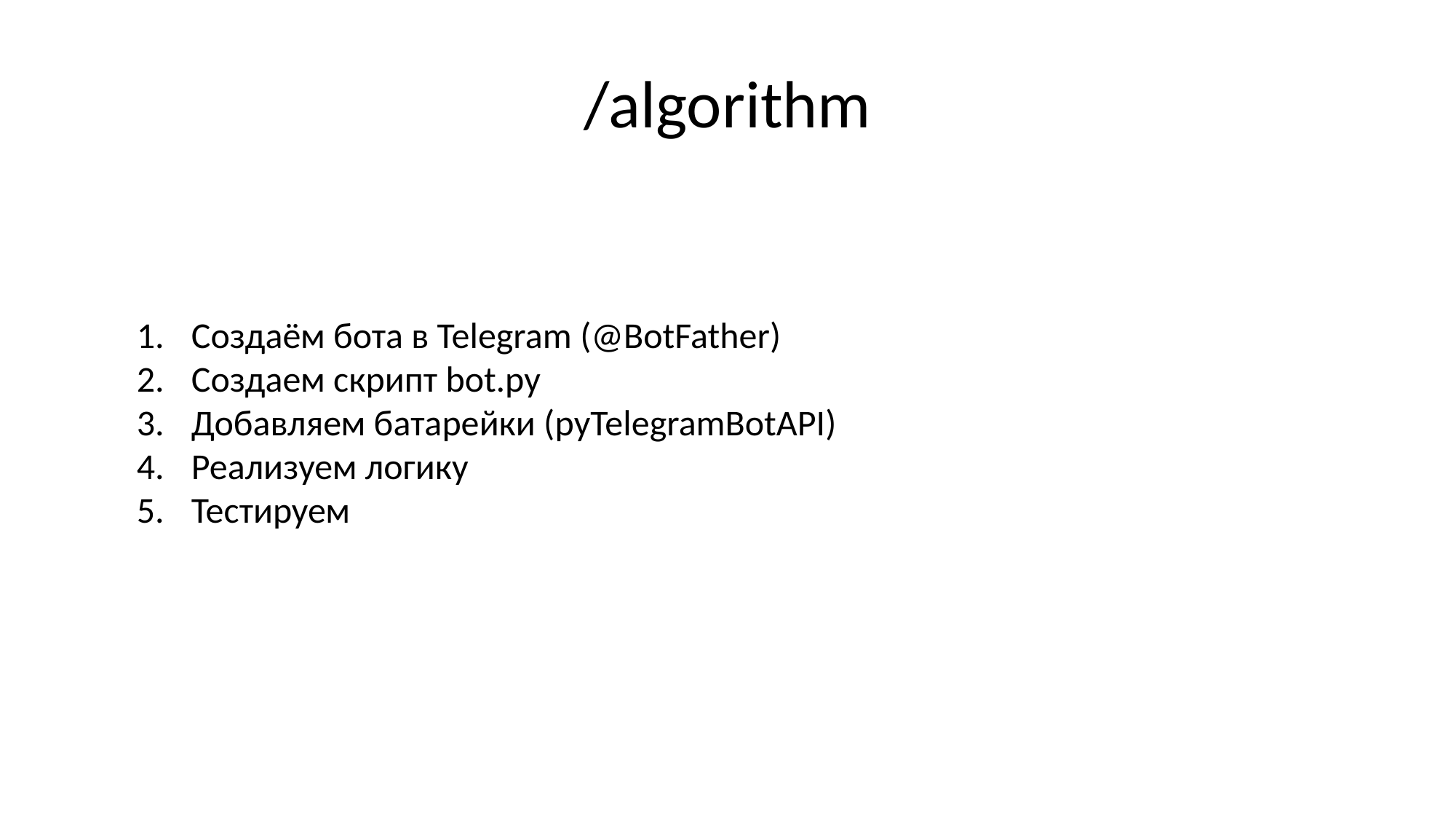

# /algorithm
Создаём бота в Telegram (@BotFather)
Создаем скрипт bot.py
Добавляем батарейки (pyTelegramBotAPI)
Реализуем логику
Тестируем